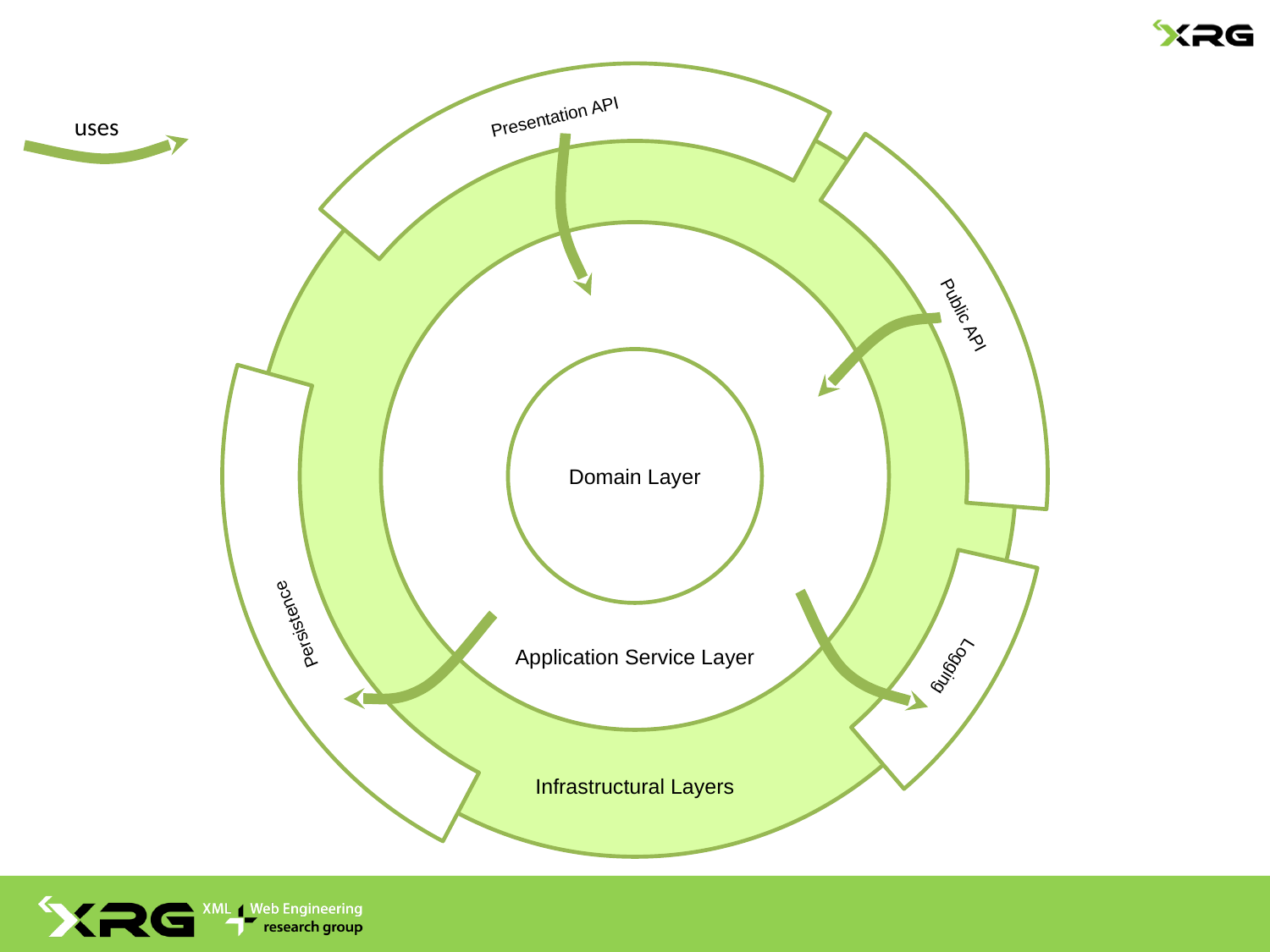

Presentation API

uses

Public API

Domain Layer
Application Service Layer

Persistence

Logging
Infrastructural Layers